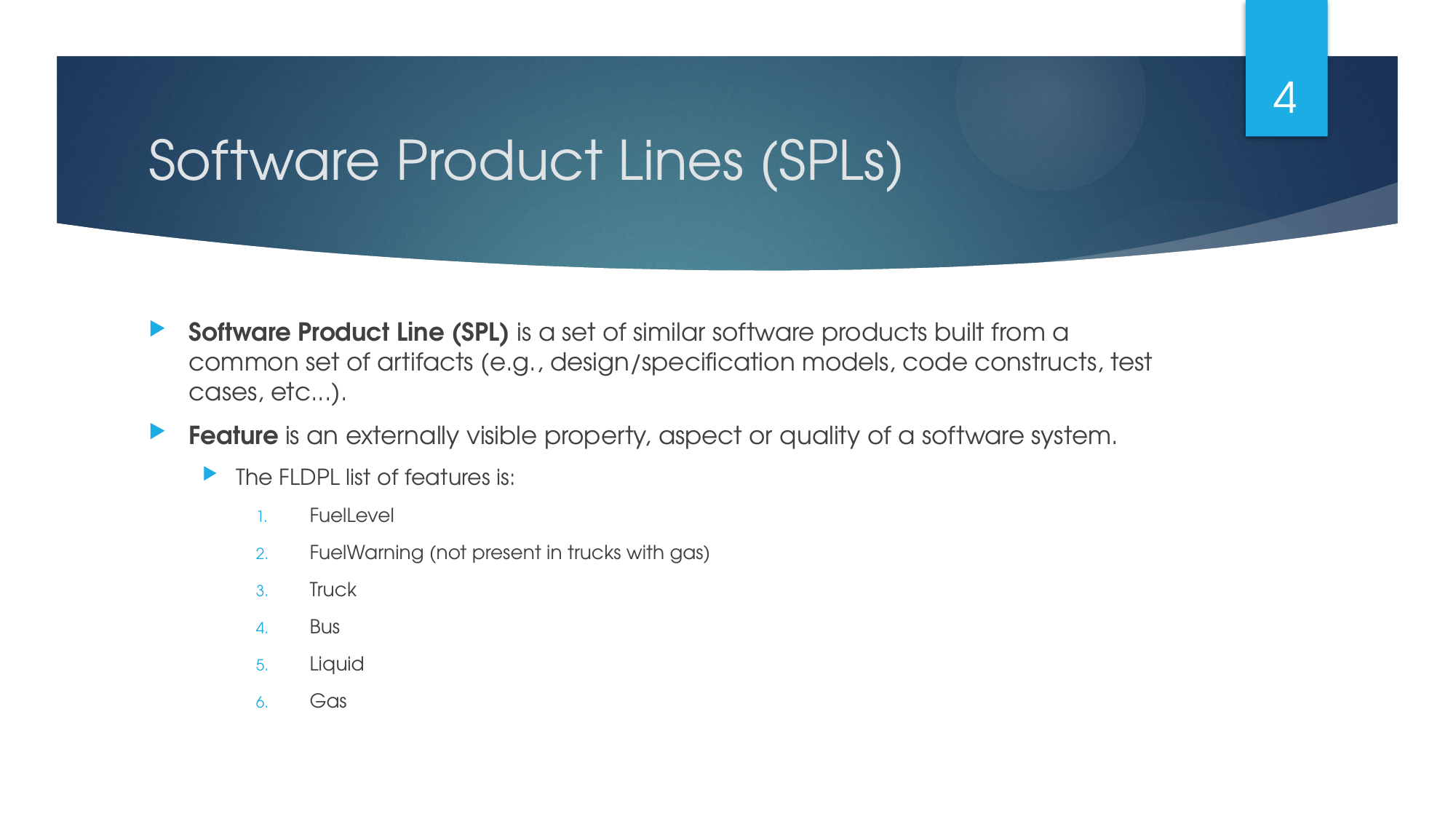

4
# Software Product Lines (SPLs)
Software Product Line (SPL) is a set of similar software products built from a common set of artifacts (e.g., design/specification models, code constructs, test cases, etc...).
Feature is an externally visible property, aspect or quality of a software system.
The FLDPL list of features is:
FuelLevel
FuelWarning (not present in trucks with gas)
Truck
Bus
Liquid
Gas